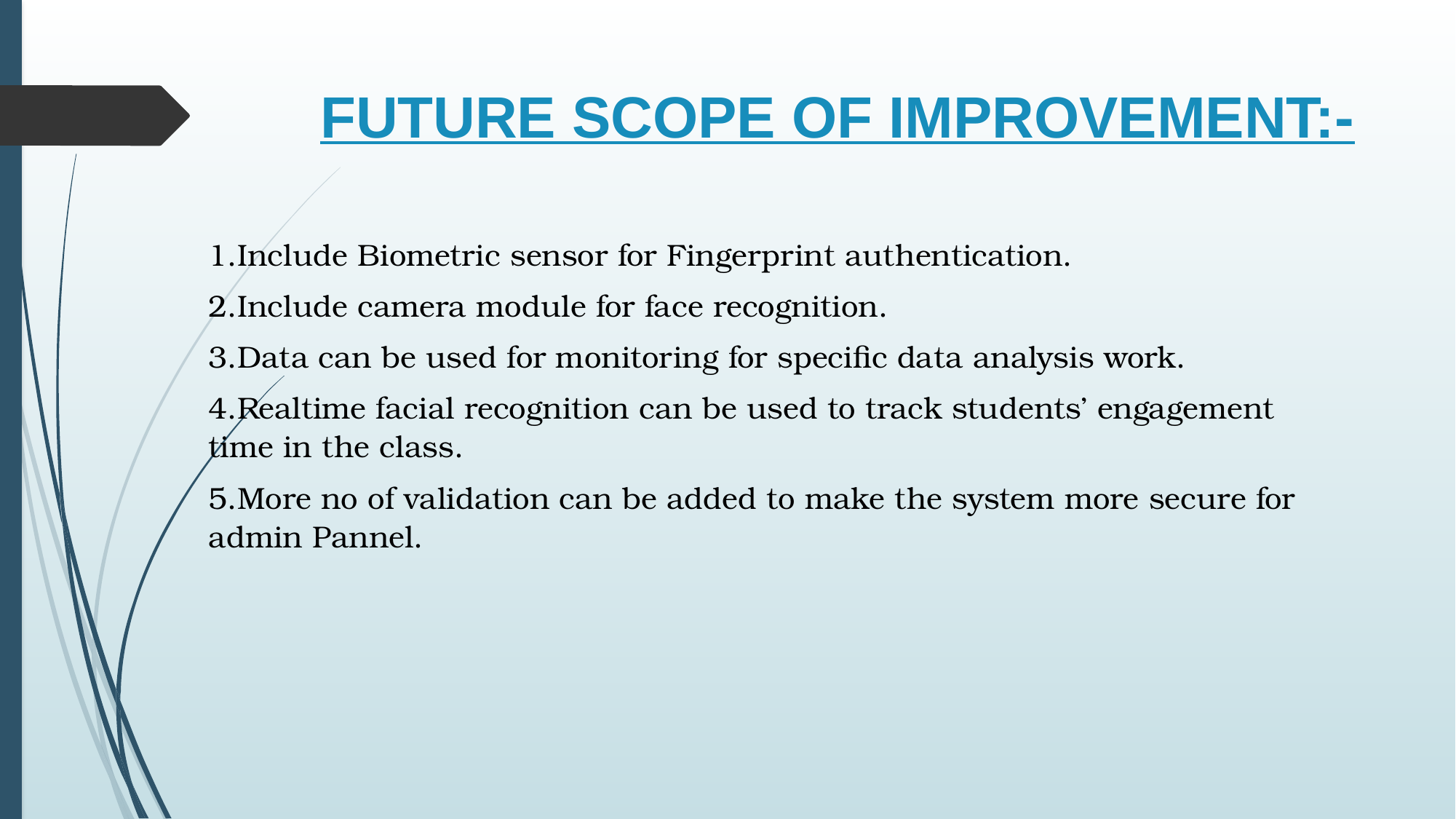

# FUTURE SCOPE OF IMPROVEMENT:-
1.Include Biometric sensor for Fingerprint authentication.
2.Include camera module for face recognition.
3.Data can be used for monitoring for specific data analysis work.
4.Realtime facial recognition can be used to track students’ engagement time in the class.
5.More no of validation can be added to make the system more secure for admin Pannel.